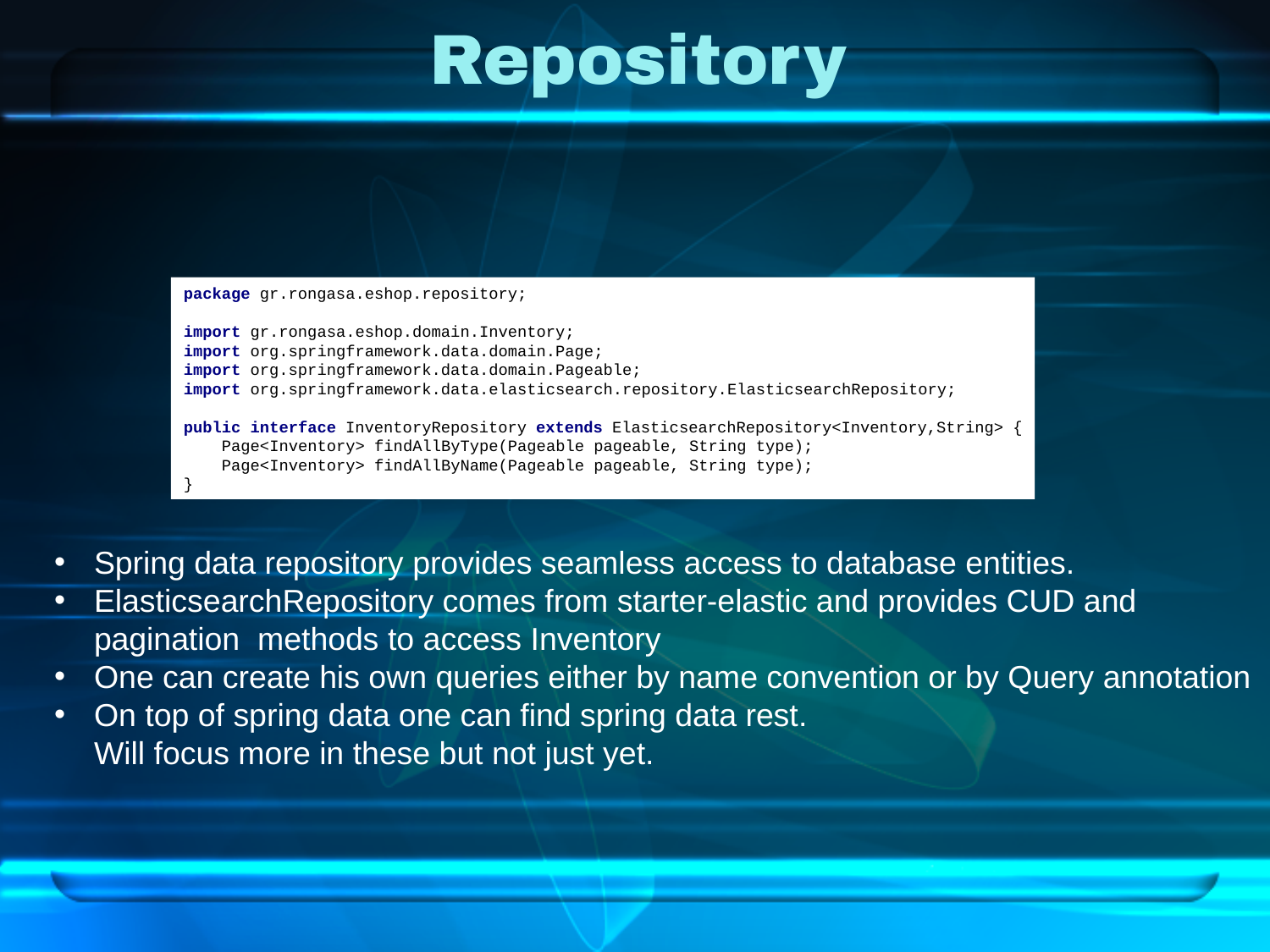

# Repository
package gr.rongasa.eshop.repository;
import gr.rongasa.eshop.domain.Inventory;
import org.springframework.data.domain.Page;
import org.springframework.data.domain.Pageable;
import org.springframework.data.elasticsearch.repository.ElasticsearchRepository;
public interface InventoryRepository extends ElasticsearchRepository<Inventory,String> {
    Page<Inventory> findAllByType(Pageable pageable, String type);
    Page<Inventory> findAllByName(Pageable pageable, String type);
}
Spring data repository provides seamless access to database entities.
ElasticsearchRepository comes from starter-elastic and provides CUD and
pagination  methods to access Inventory
One can create his own queries either by name convention or by Query annotation
On top of spring data one can find spring data rest.
Will focus more in these but not just yet.